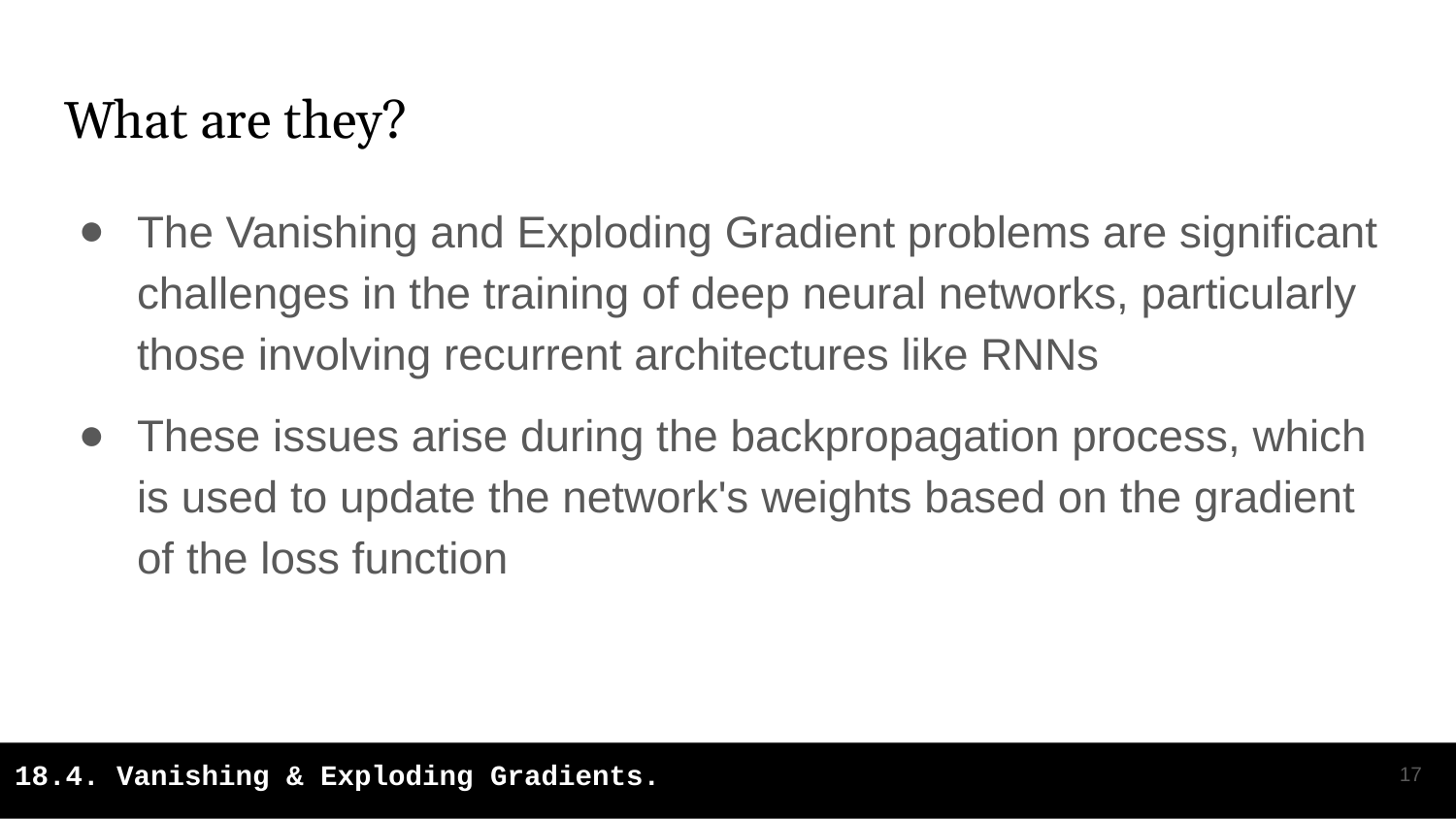

# What are they?
The Vanishing and Exploding Gradient problems are significant challenges in the training of deep neural networks, particularly those involving recurrent architectures like RNNs
These issues arise during the backpropagation process, which is used to update the network's weights based on the gradient of the loss function
17
18.4. Vanishing & Exploding Gradients.